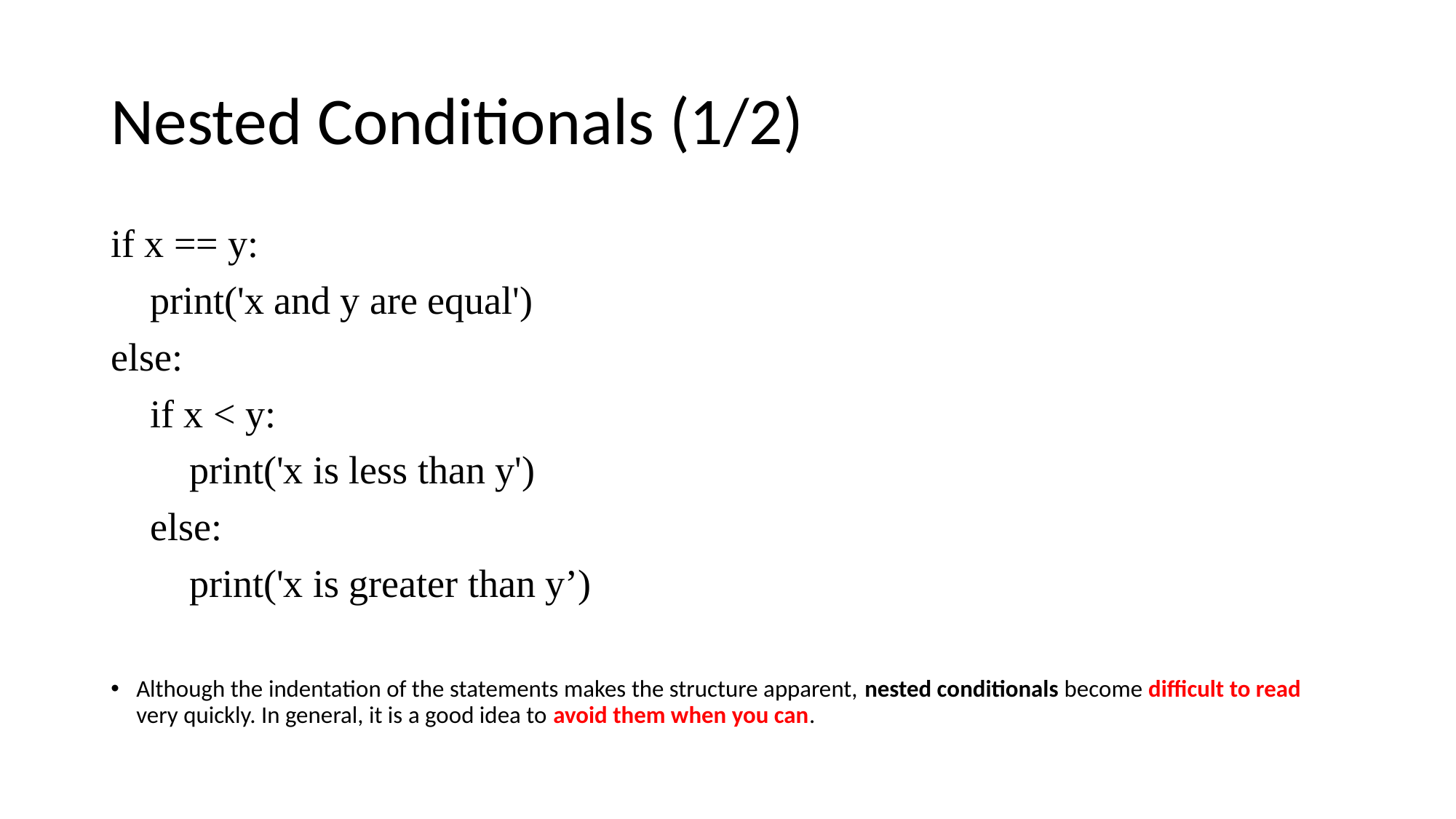

# Nested Conditionals (1/2)
if x == y:
    print('x and y are equal')
else:
    if x < y:
        print('x is less than y')
    else:
        print('x is greater than y’)

Although the indentation of the statements makes the structure apparent, nested conditionals become difficult to read very quickly. In general, it is a good idea to avoid them when you can.